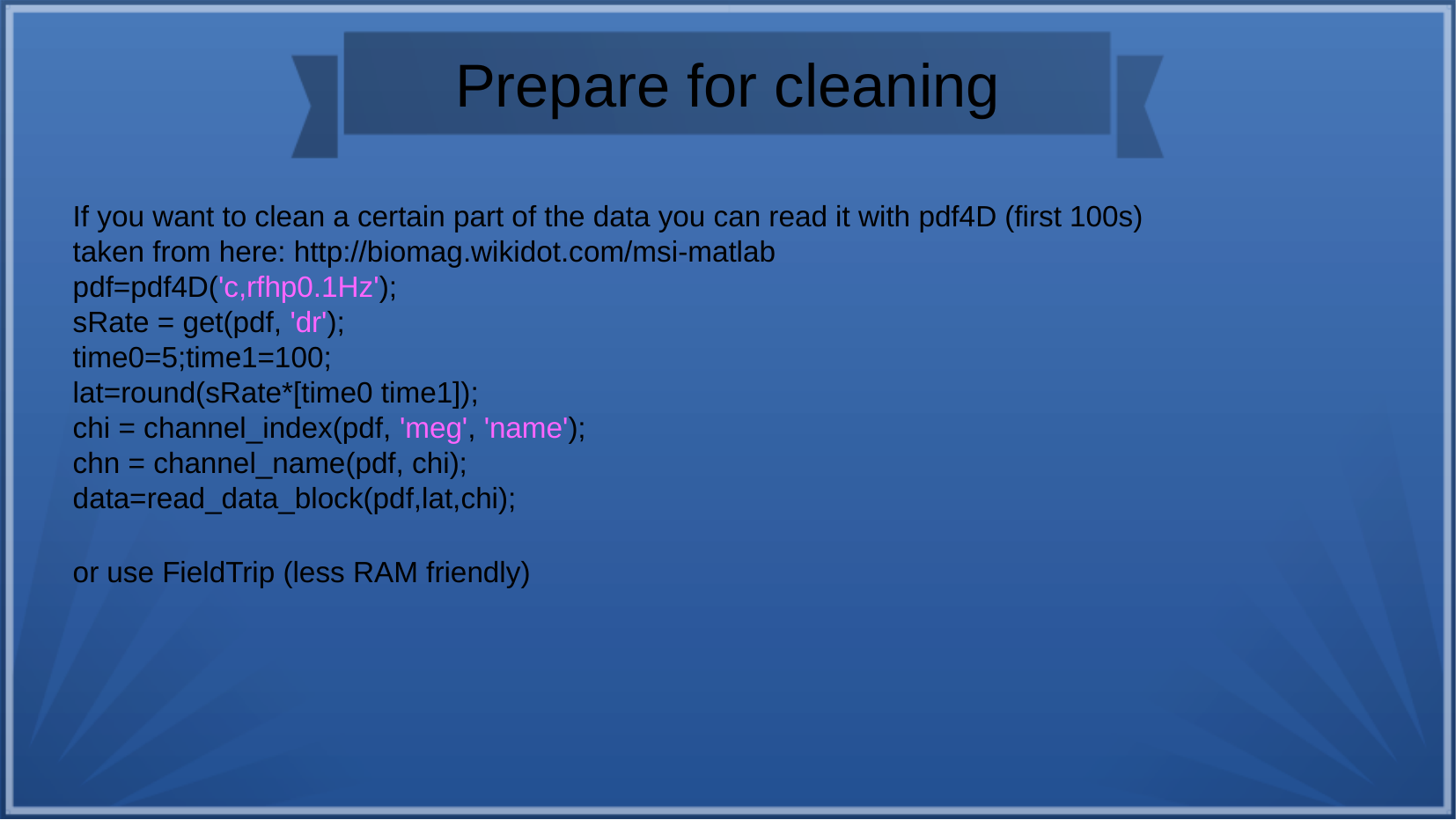

Prepare for cleaning
If you want to clean a certain part of the data you can read it with pdf4D (first 100s)
taken from here: http://biomag.wikidot.com/msi-matlab
pdf=pdf4D('c,rfhp0.1Hz');
sRate = get(pdf, 'dr');
time0=5;time1=100;
lat=round(sRate*[time0 time1]);
chi = channel_index(pdf, 'meg', 'name');
chn = channel_name(pdf, chi);
data=read_data_block(pdf,lat,chi);

or use FieldTrip (less RAM friendly)